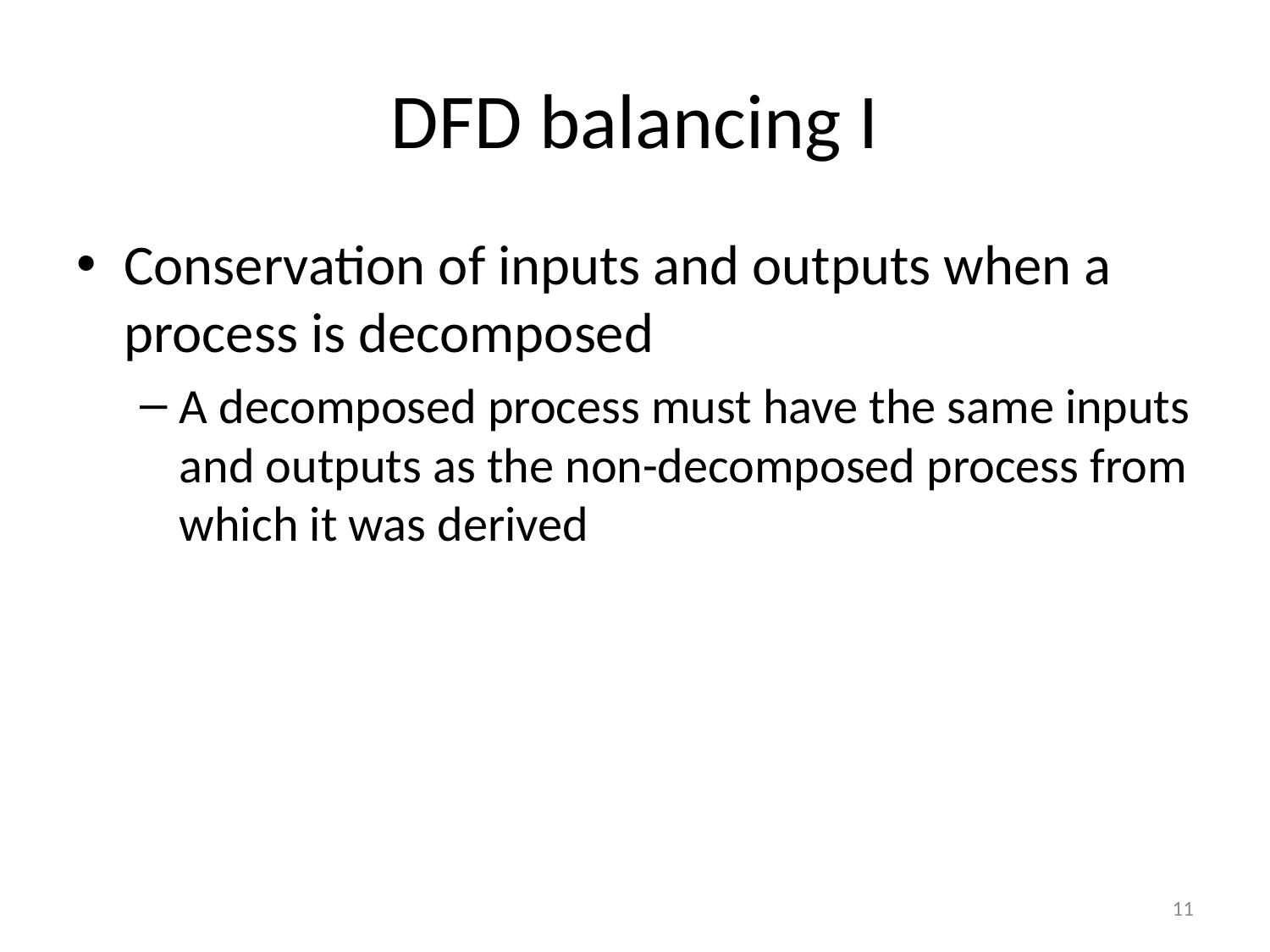

# DFD balancing I
Conservation of inputs and outputs when a process is decomposed
A decomposed process must have the same inputs and outputs as the non-decomposed process from which it was derived
11